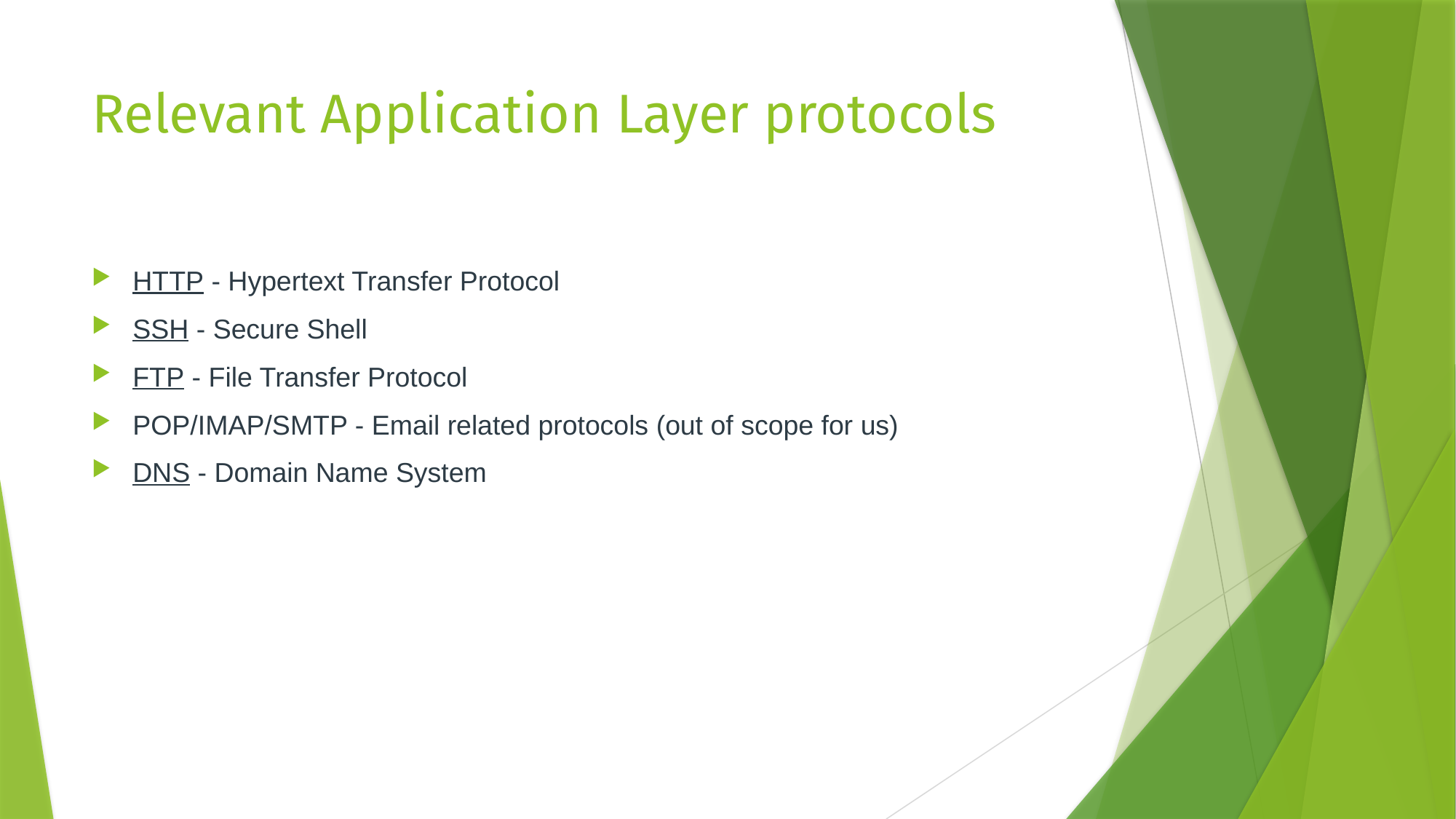

# Relevant Application Layer protocols
HTTP - Hypertext Transfer Protocol
SSH - Secure Shell
FTP - File Transfer Protocol
POP/IMAP/SMTP - Email related protocols (out of scope for us)
DNS - Domain Name System